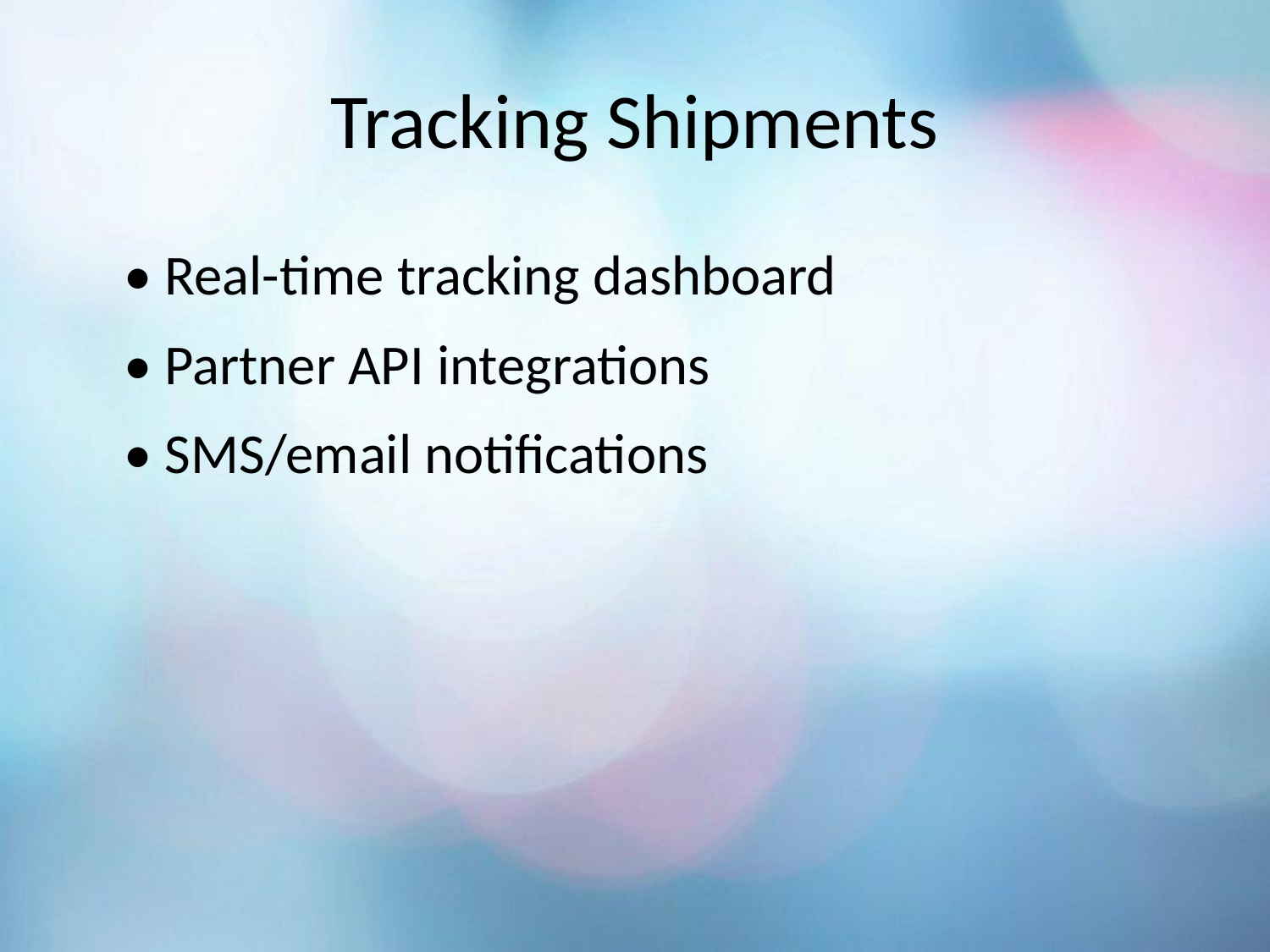

# Tracking Shipments
• Real-time tracking dashboard
• Partner API integrations
• SMS/email notifications